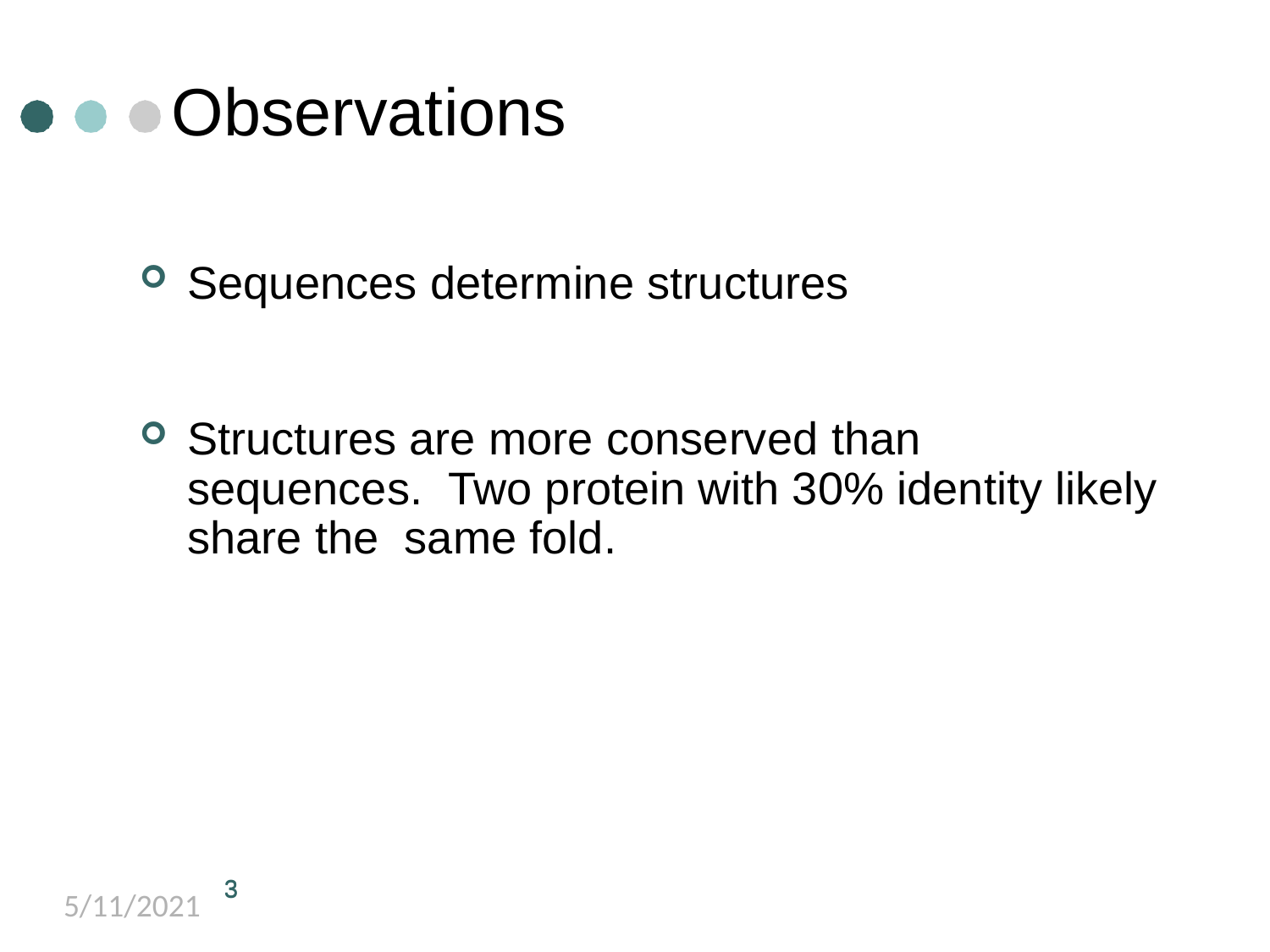

# Observations
Sequences determine structures

Structures are more conserved than sequences.  Two protein with 30% identity likely share the  same fold.
3
3
5/11/2021